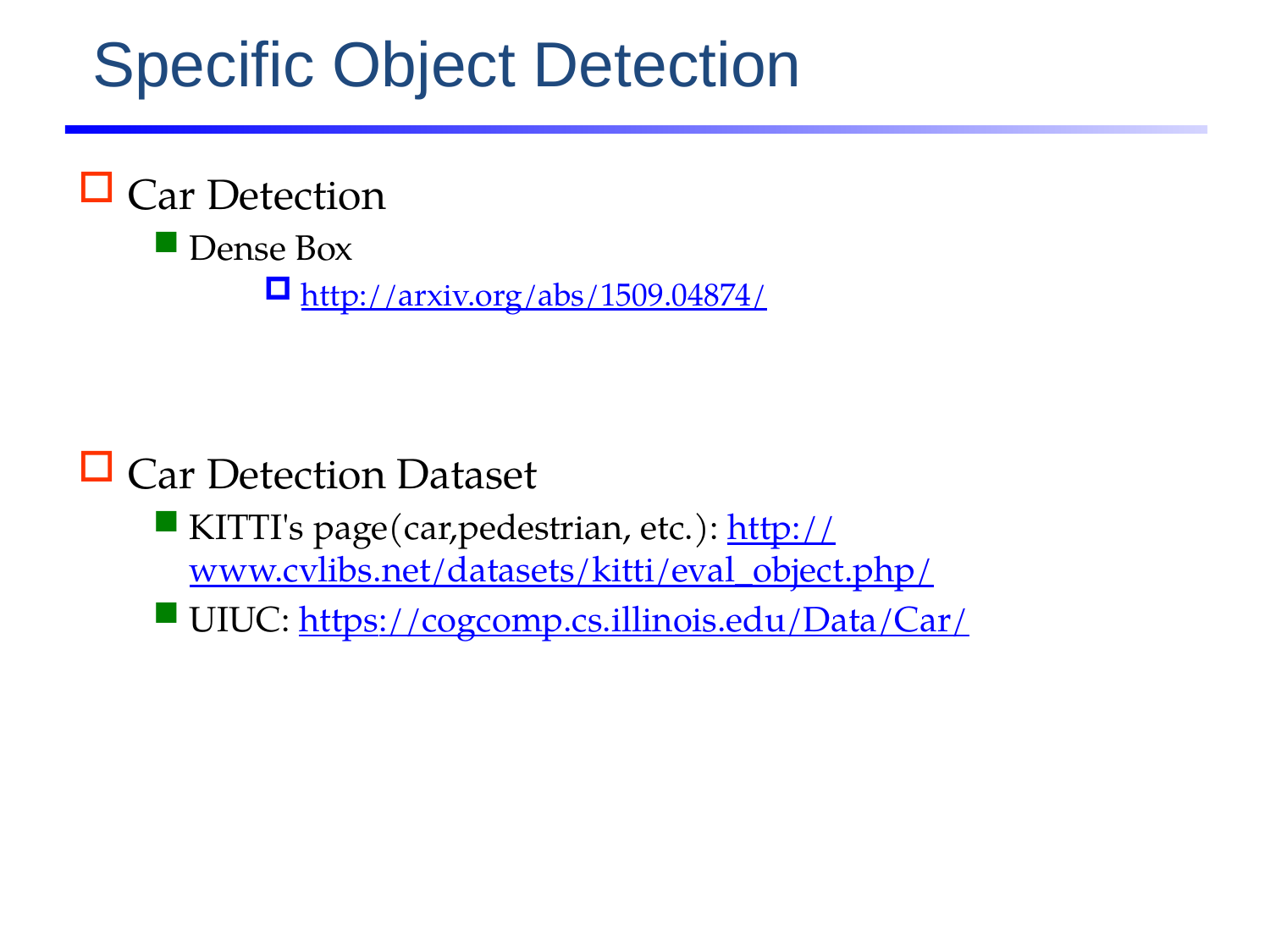

# Specific Object Detection
Car Detection
Dense Box
http://arxiv.org/abs/1509.04874/

Car Detection Dataset
KITTI's page(car,pedestrian, etc.): http://www.cvlibs.net/datasets/kitti/eval_object.php/
UIUC: https://cogcomp.cs.illinois.edu/Data/Car/